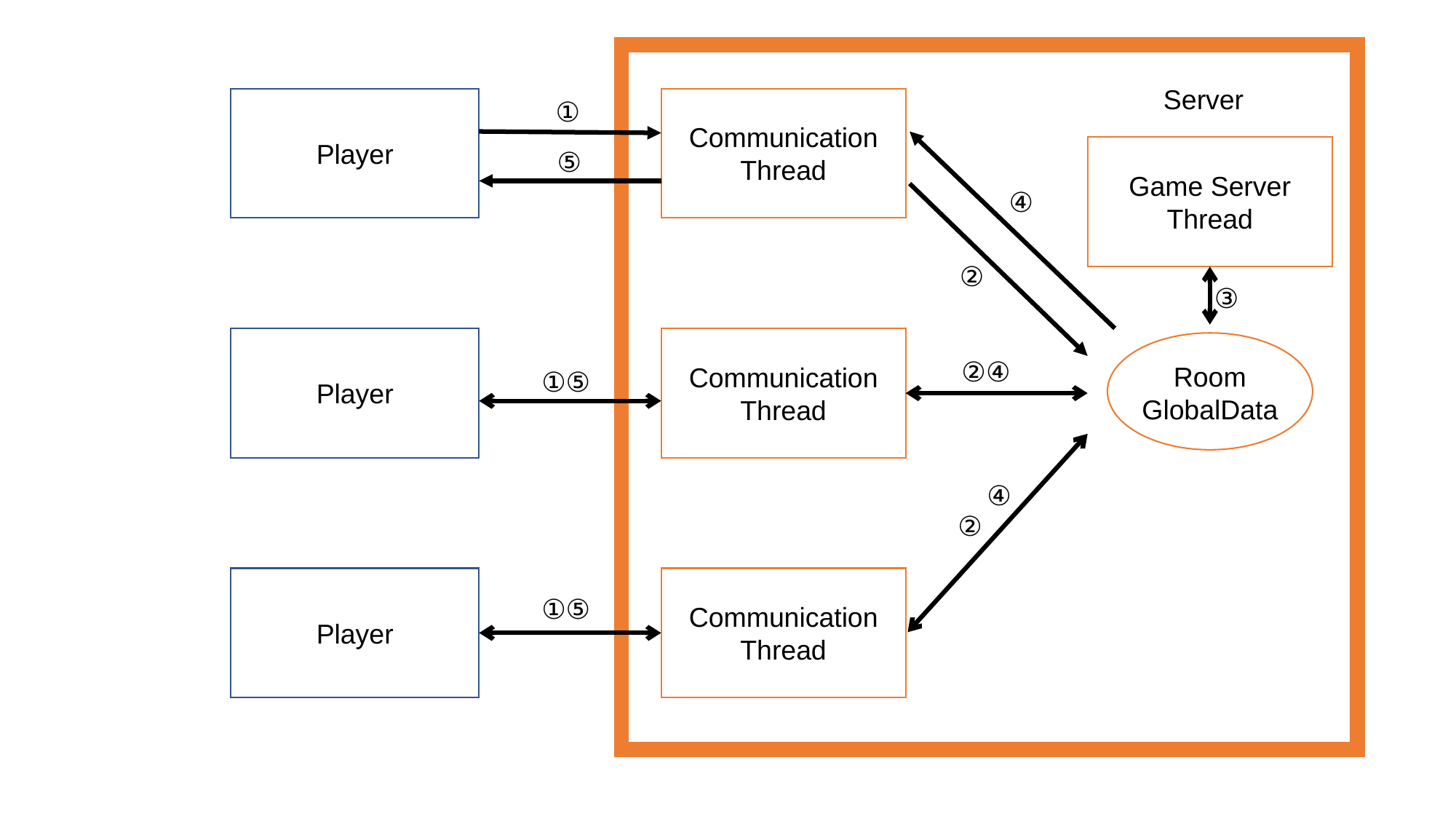

③
Server
Player
Communication
Thread
①
④
②
③
Player
Communication
Thread
②④

①⑤

②
Player
Communication
Thread
①⑤

Game Server
Thread
⑤

Room
GlobalData
④